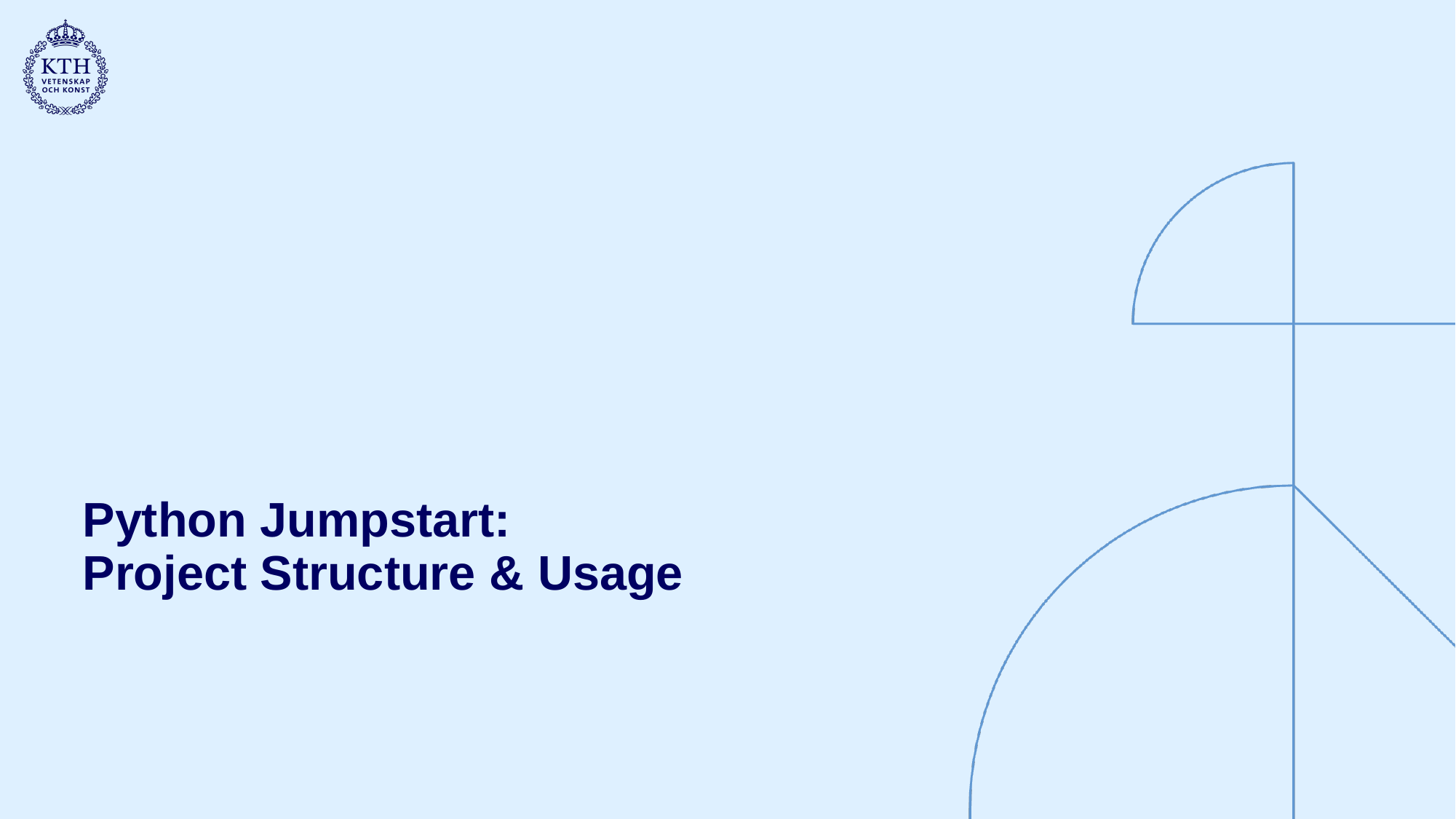

# Python Jumpstart:
Project Structure & Usage